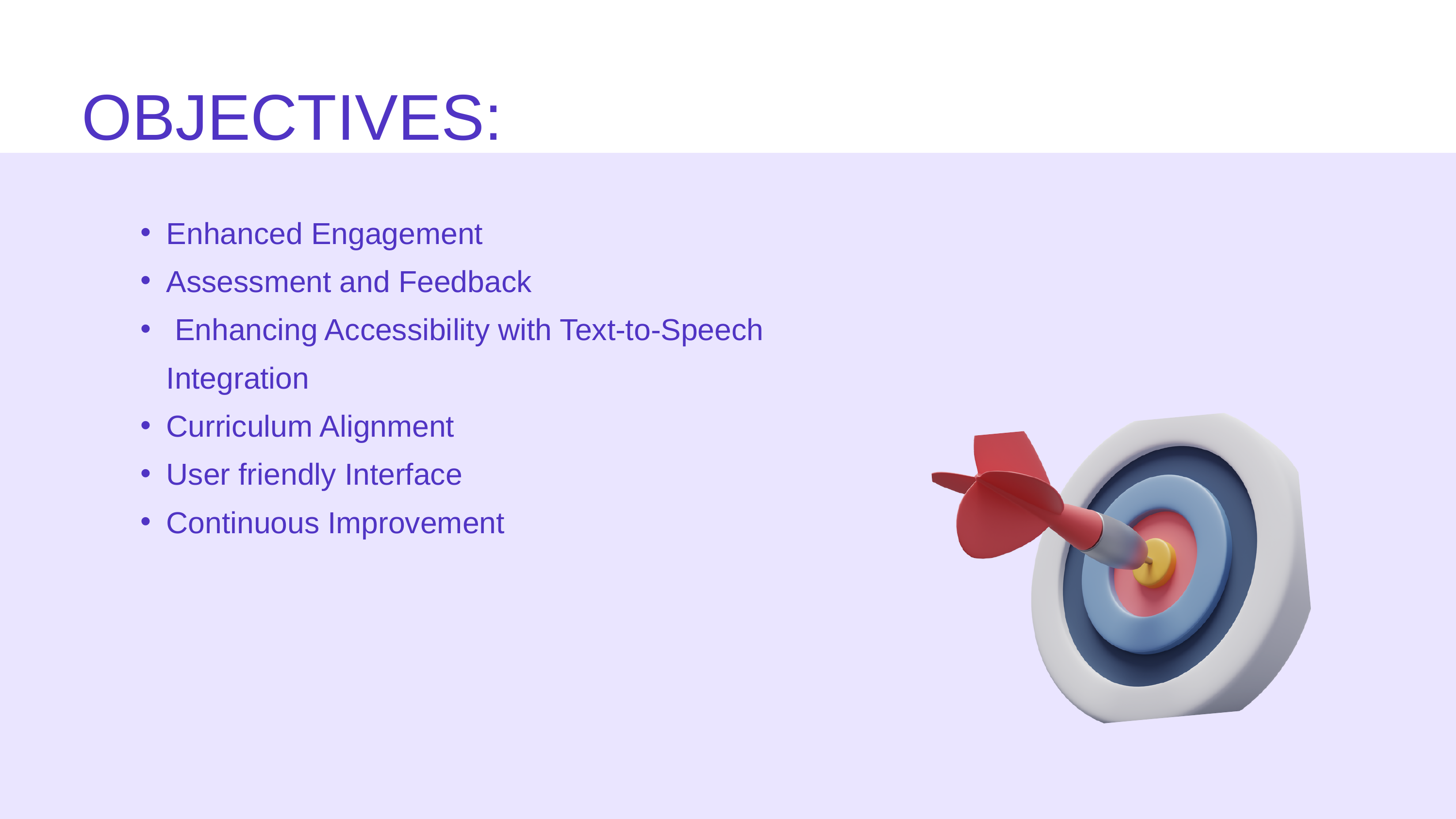

OBJECTIVES:

Enhanced Engagement
Assessment and Feedback
 Enhancing Accessibility with Text-to-Speech Integration
Curriculum Alignment
User friendly Interface
Continuous Improvement